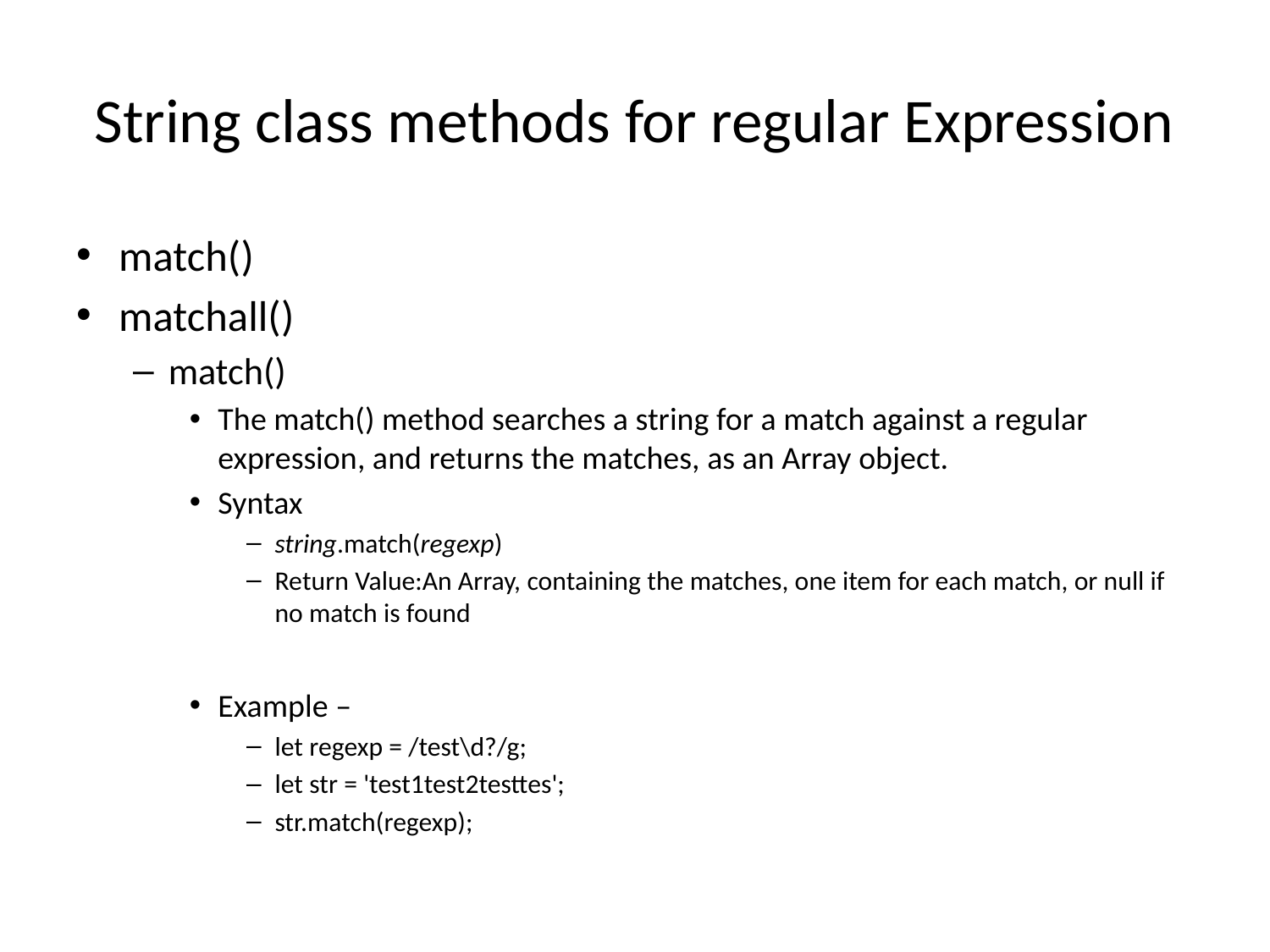

# String class methods for regular Expression
match()
matchall()
match()
The match() method searches a string for a match against a regular expression, and returns the matches, as an Array object.
Syntax
string.match(regexp)
Return Value:An Array, containing the matches, one item for each match, or null if no match is found

Example –
let regexp = /test\d?/g;
let str = 'test1test2testtes';
str.match(regexp);